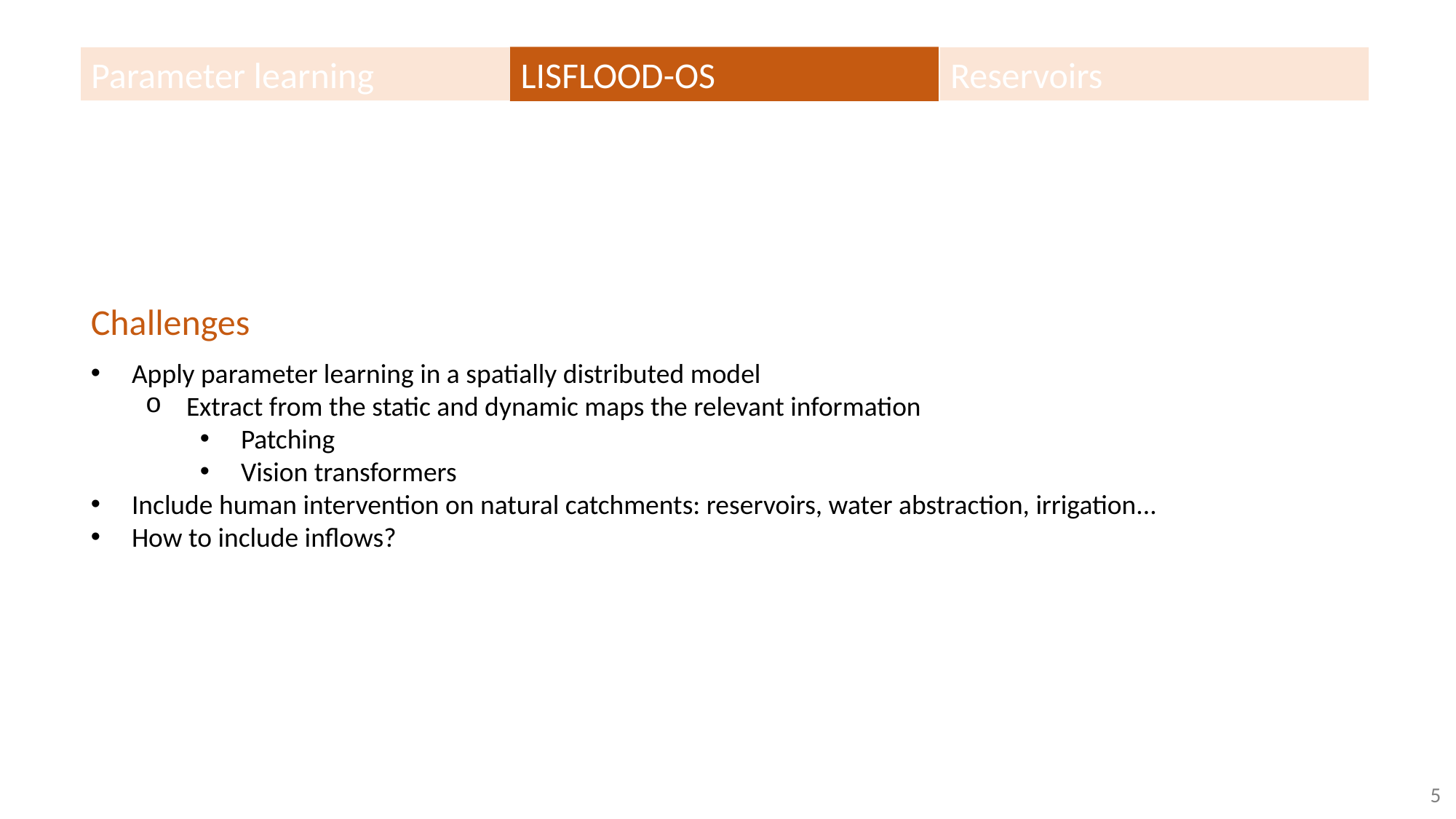

Parameter learning
LISFLOOD-OS
Reservoirs
Challenges
Apply parameter learning in a spatially distributed model
Extract from the static and dynamic maps the relevant information
Patching
Vision transformers
Include human intervention on natural catchments: reservoirs, water abstraction, irrigation...
How to include inflows?
5